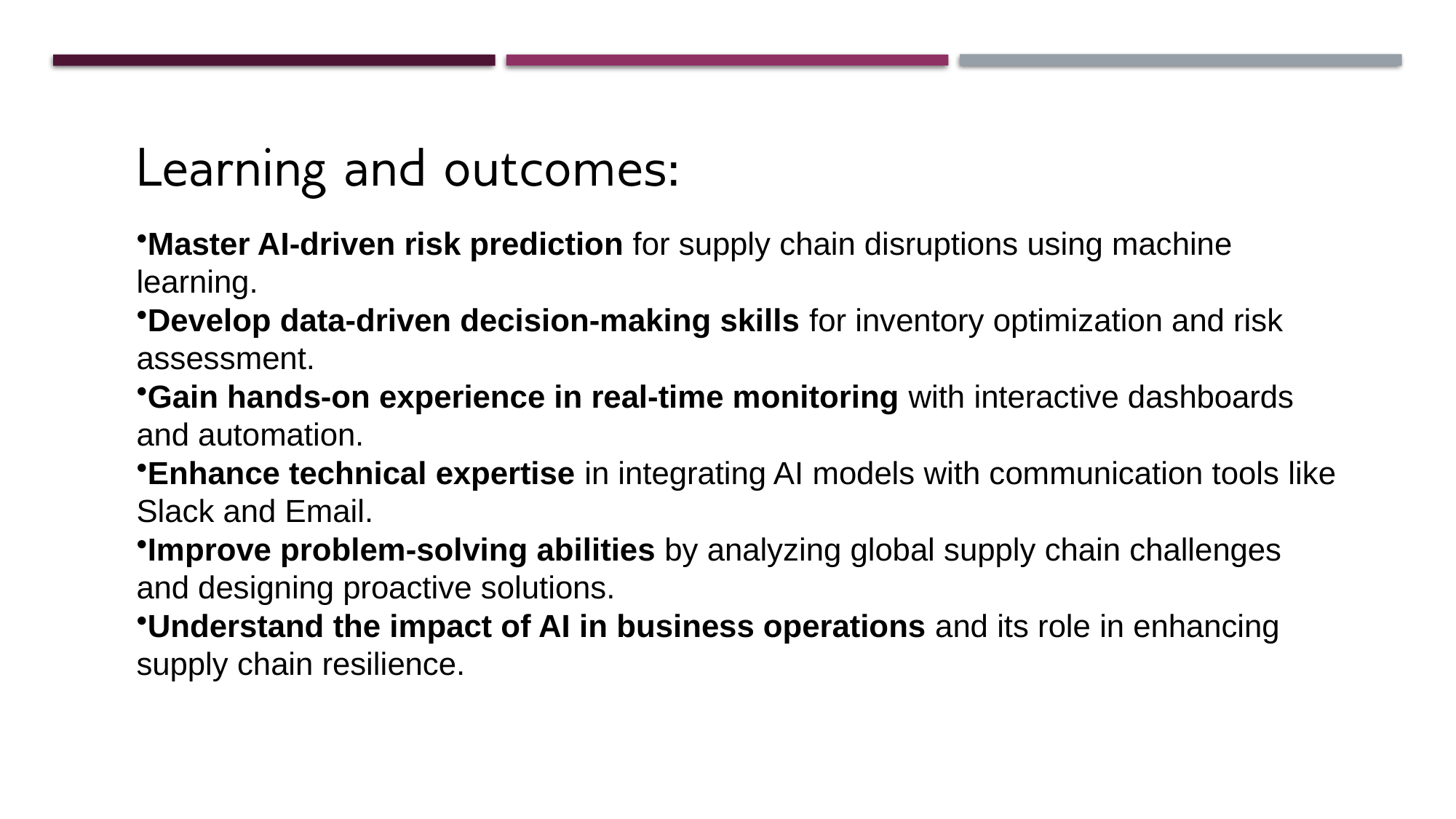

Learning and outcomes:
Master AI-driven risk prediction for supply chain disruptions using machine learning.
Develop data-driven decision-making skills for inventory optimization and risk assessment.
Gain hands-on experience in real-time monitoring with interactive dashboards and automation.
Enhance technical expertise in integrating AI models with communication tools like Slack and Email.
Improve problem-solving abilities by analyzing global supply chain challenges and designing proactive solutions.
Understand the impact of AI in business operations and its role in enhancing supply chain resilience.